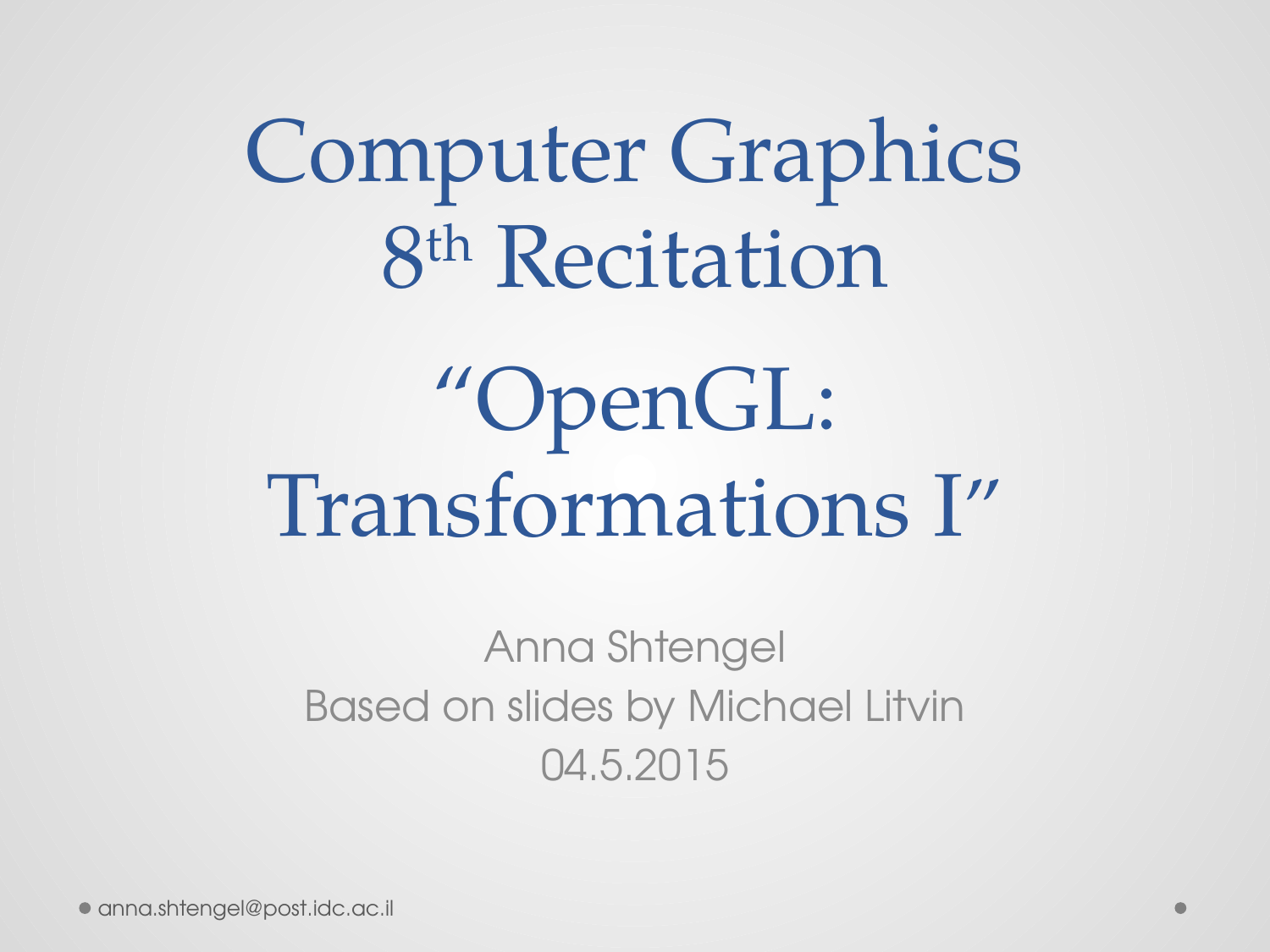

# Computer Graphics 8th Recitation “OpenGL: Transformations I”
Anna Shtengel
Based on slides by Michael Litvin
04.5.2015
anna.shtengel@post.idc.ac.il